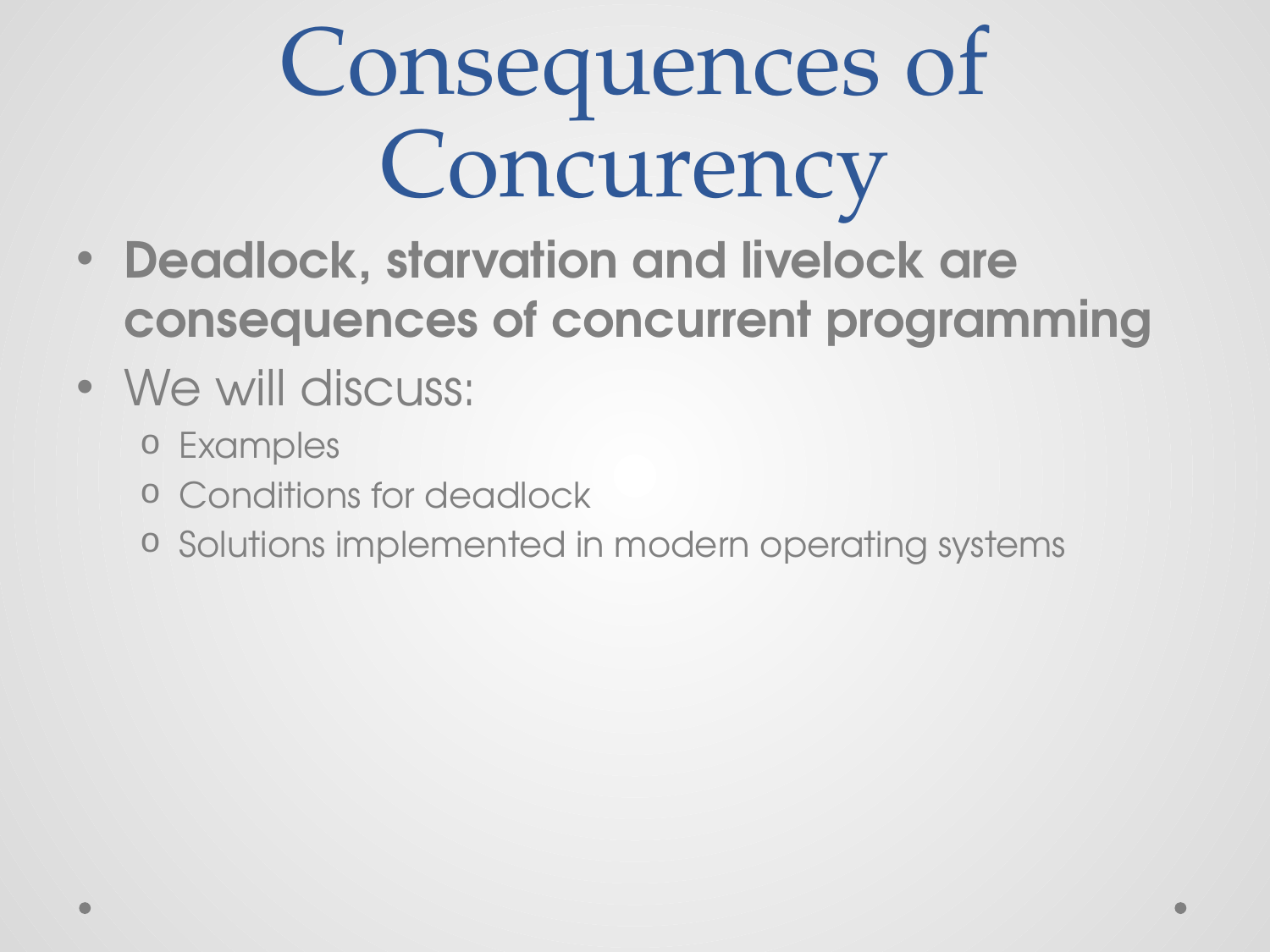

# Consequences of Concurency
Deadlock, starvation and livelock are consequences of concurrent programming
We will discuss:
Examples
Conditions for deadlock
Solutions implemented in modern operating systems